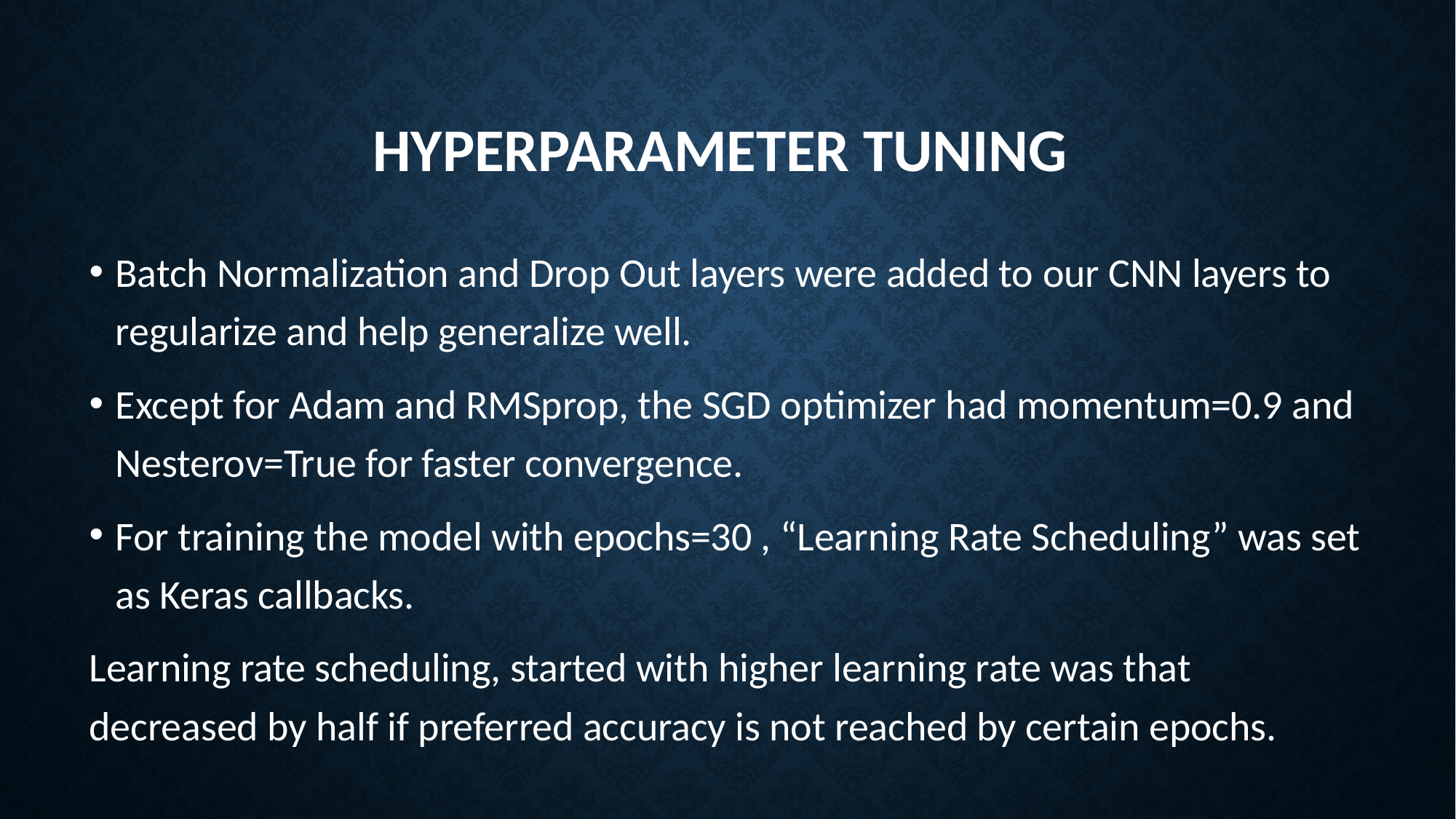

# Hyperparameter Tuning
Batch Normalization and Drop Out layers were added to our CNN layers to regularize and help generalize well.
Except for Adam and RMSprop, the SGD optimizer had momentum=0.9 and Nesterov=True for faster convergence.
For training the model with epochs=30 , “Learning Rate Scheduling” was set as Keras callbacks.
Learning rate scheduling, started with higher learning rate was that decreased by half if preferred accuracy is not reached by certain epochs.